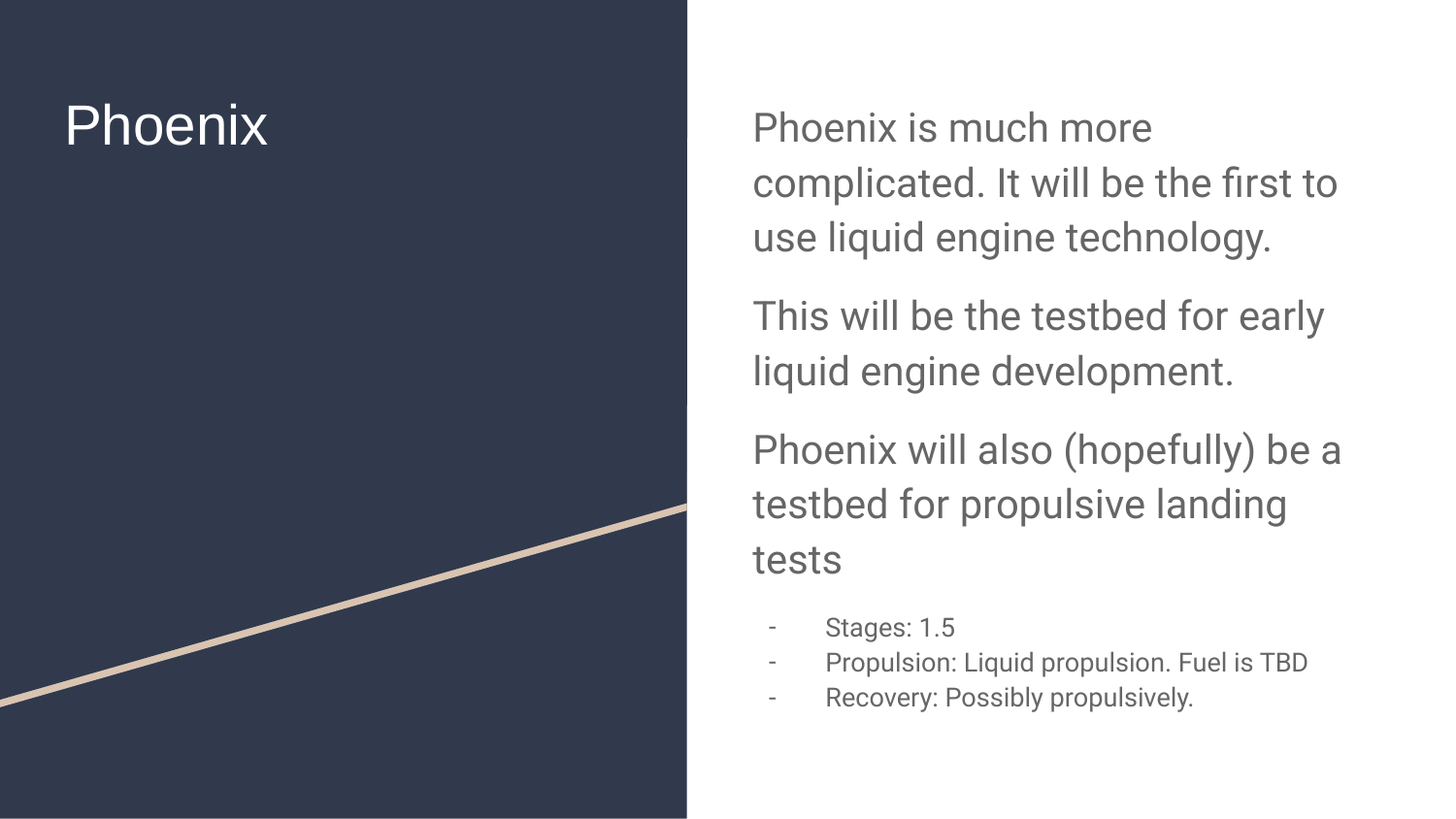

# Phoenix
Phoenix is much more complicated. It will be the first to use liquid engine technology.
This will be the testbed for early liquid engine development.
Phoenix will also (hopefully) be a testbed for propulsive landing tests
Stages: 1.5
Propulsion: Liquid propulsion. Fuel is TBD
Recovery: Possibly propulsively.